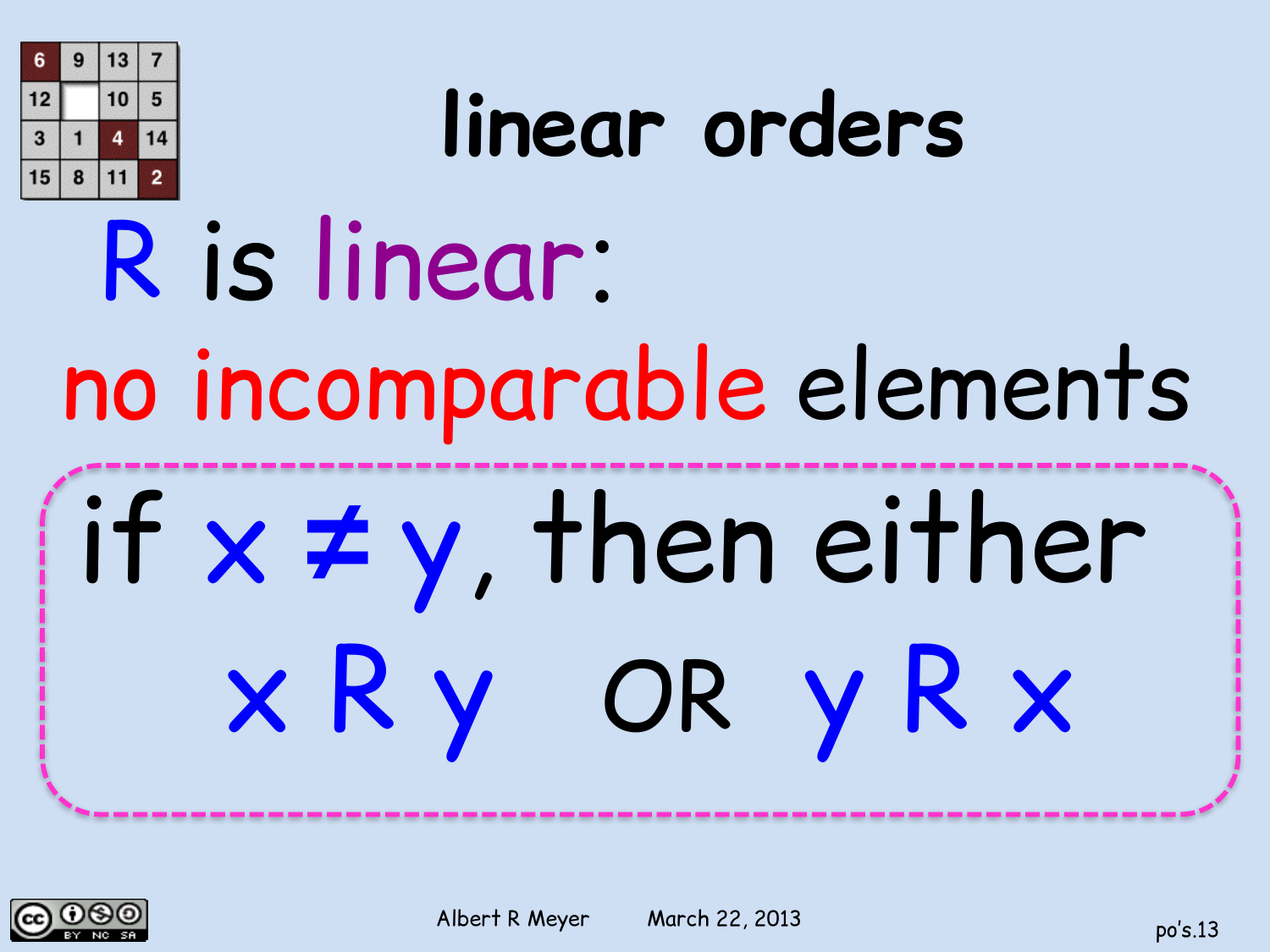

# linear orders
 R is linear:

if x ≠ y, then either
x R y   OR  y R x

no incomparable elements